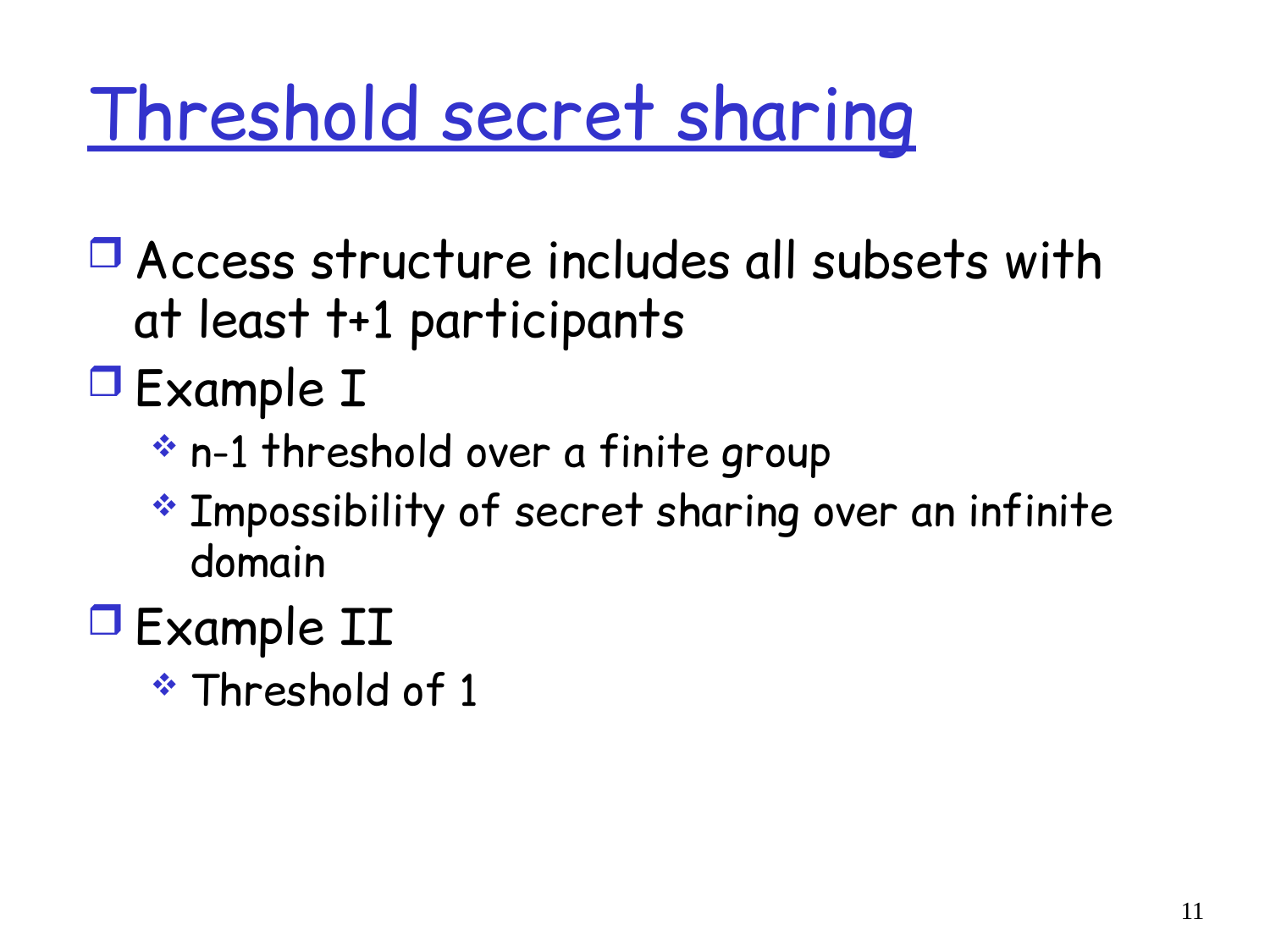

# Threshold secret sharing
Access structure includes all subsets with at least t+1 participants
Example I
n-1 threshold over a finite group
Impossibility of secret sharing over an infinite domain
Example II
Threshold of 1
11